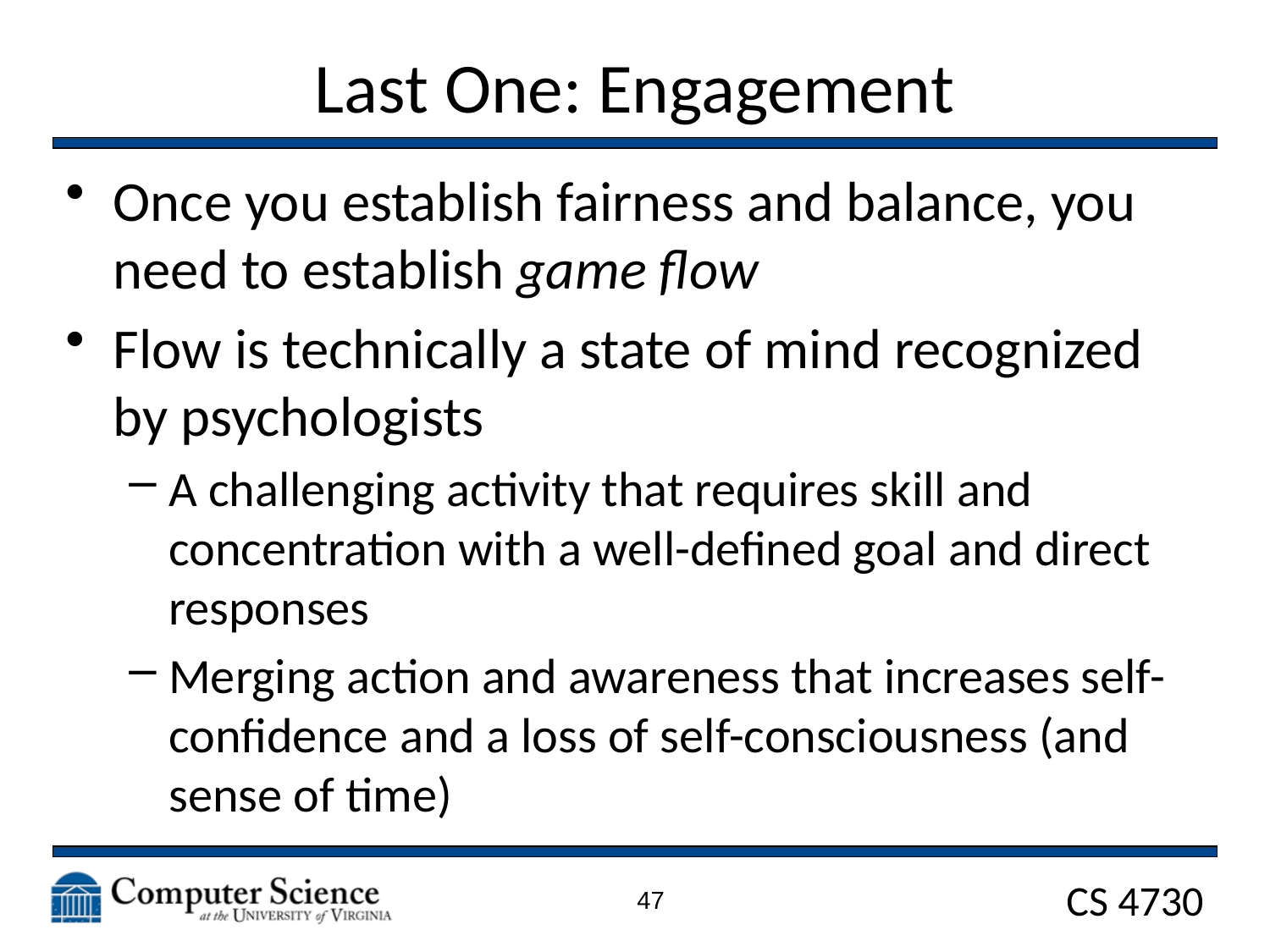

# Last One: Engagement
Once you establish fairness and balance, you need to establish game flow
Flow is technically a state of mind recognized by psychologists
A challenging activity that requires skill and concentration with a well-defined goal and direct responses
Merging action and awareness that increases self-confidence and a loss of self-consciousness (and sense of time)
47